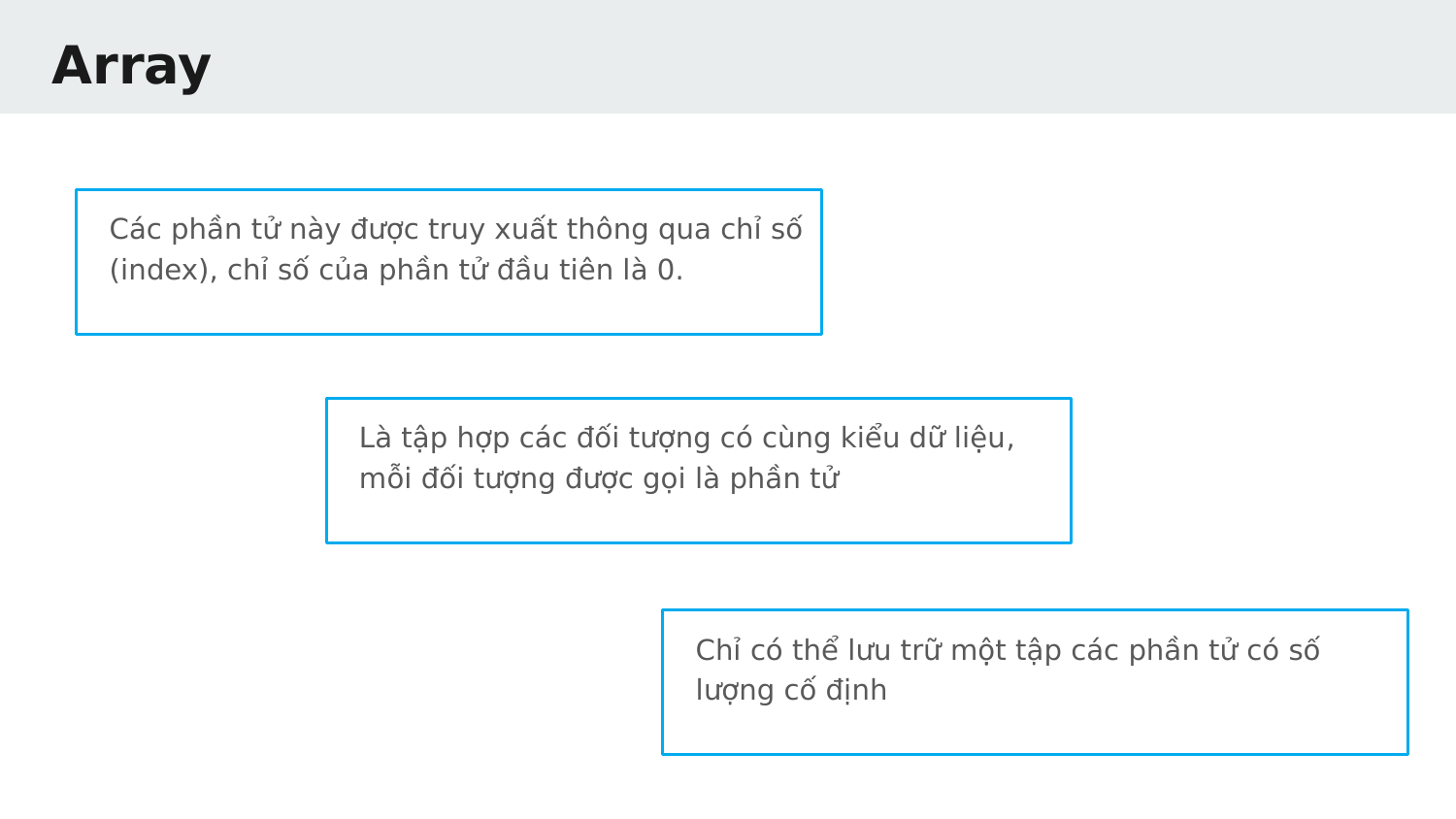

# Array
Các phần tử này được truy xuất thông qua chỉ số (index), chỉ số của phần tử đầu tiên là 0.
Là tập hợp các đối tượng có cùng kiểu dữ liệu, mỗi đối tượng được gọi là phần tử
Chỉ có thể lưu trữ một tập các phần tử có số lượng cố định